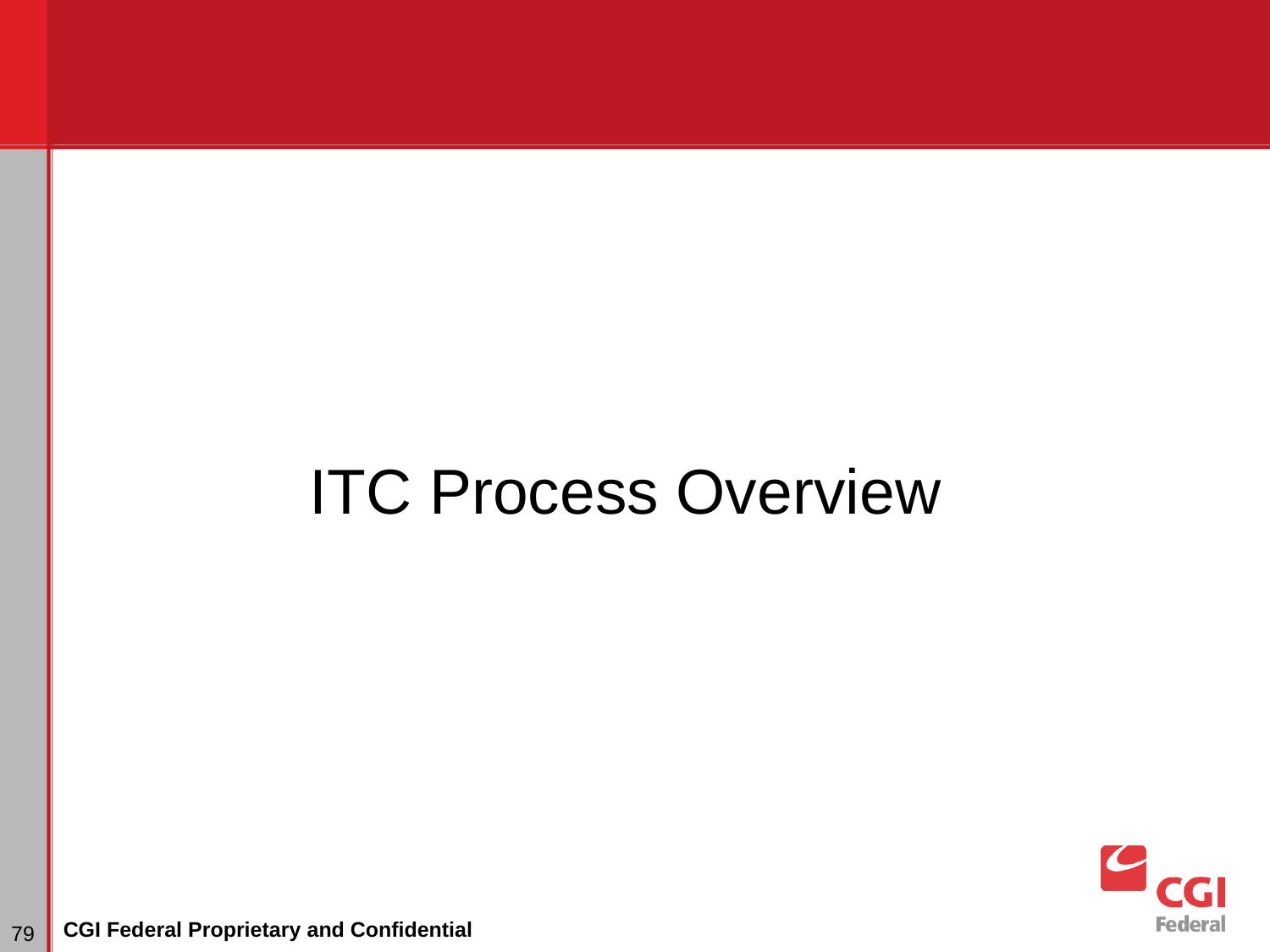

ITC Process Overview
# Non-IPAC Disputes via VCSS
CGI Federal Proprietary and Confidential
79